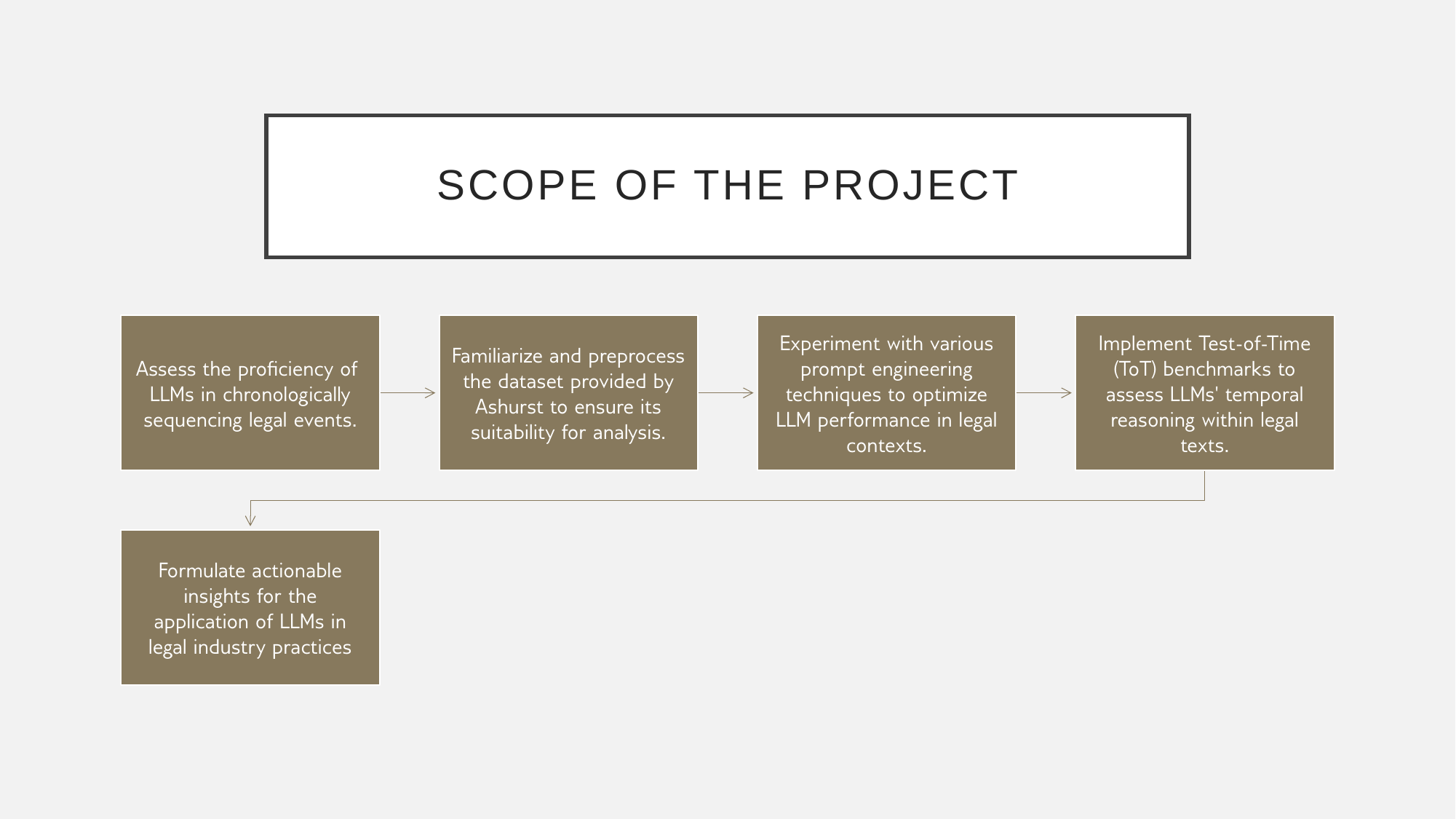

# Scope of the Project

Assess the proficiency of  LLMs in chronologically sequencing legal events.

Familiarize and preprocess the dataset provided by Ashurst to ensure its suitability for analysis.

Experiment with various prompt engineering techniques to optimize LLM performance in legal contexts.

Implement Test-of-Time (ToT) benchmarks to assess LLMs' temporal reasoning within legal texts.
Formulate actionable insights for the application of LLMs in legal industry practices